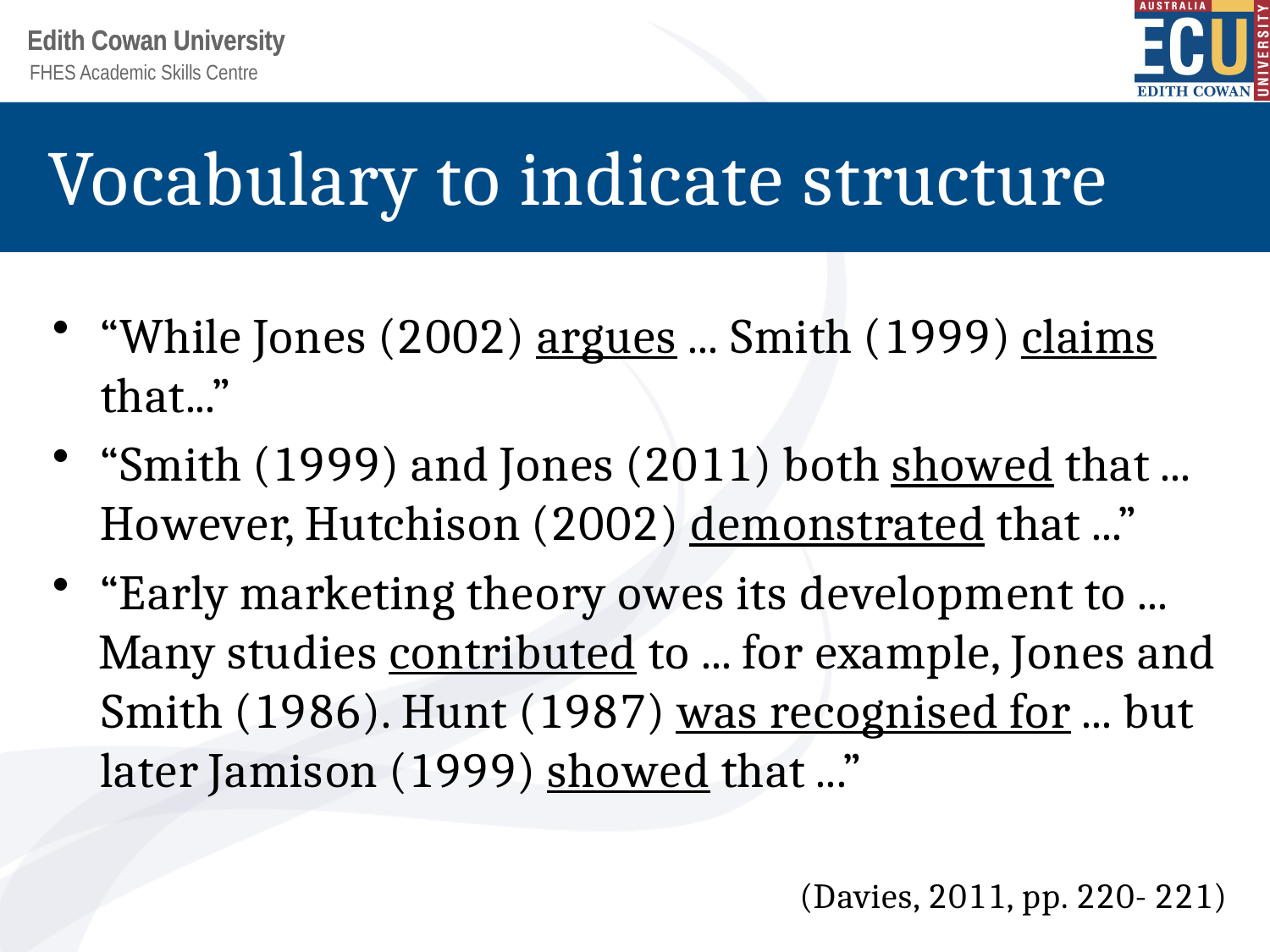

# Vocabulary to indicate structure
“While Jones (2002) argues ... Smith (1999) claims that...”
“Smith (1999) and Jones (2011) both showed that ... However, Hutchison (2002) demonstrated that ...”
“Early marketing theory owes its development to ... Many studies contributed to ... for example, Jones and Smith (1986). Hunt (1987) was recognised for ... but later Jamison (1999) showed that ...”

(Davies, 2011, pp. 220- 221)